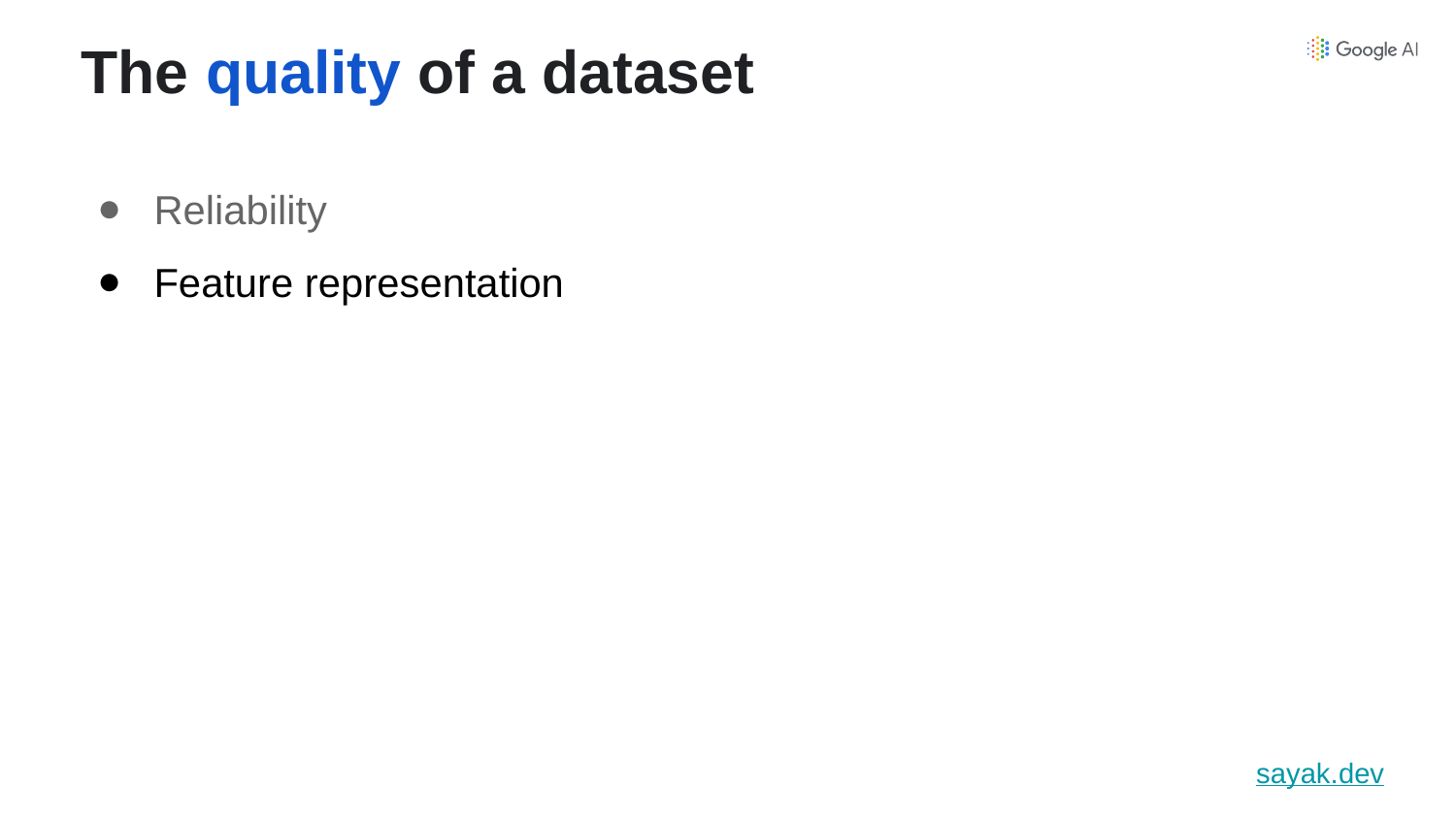

The quality of a dataset
Reliability
Feature representation

sayak.dev